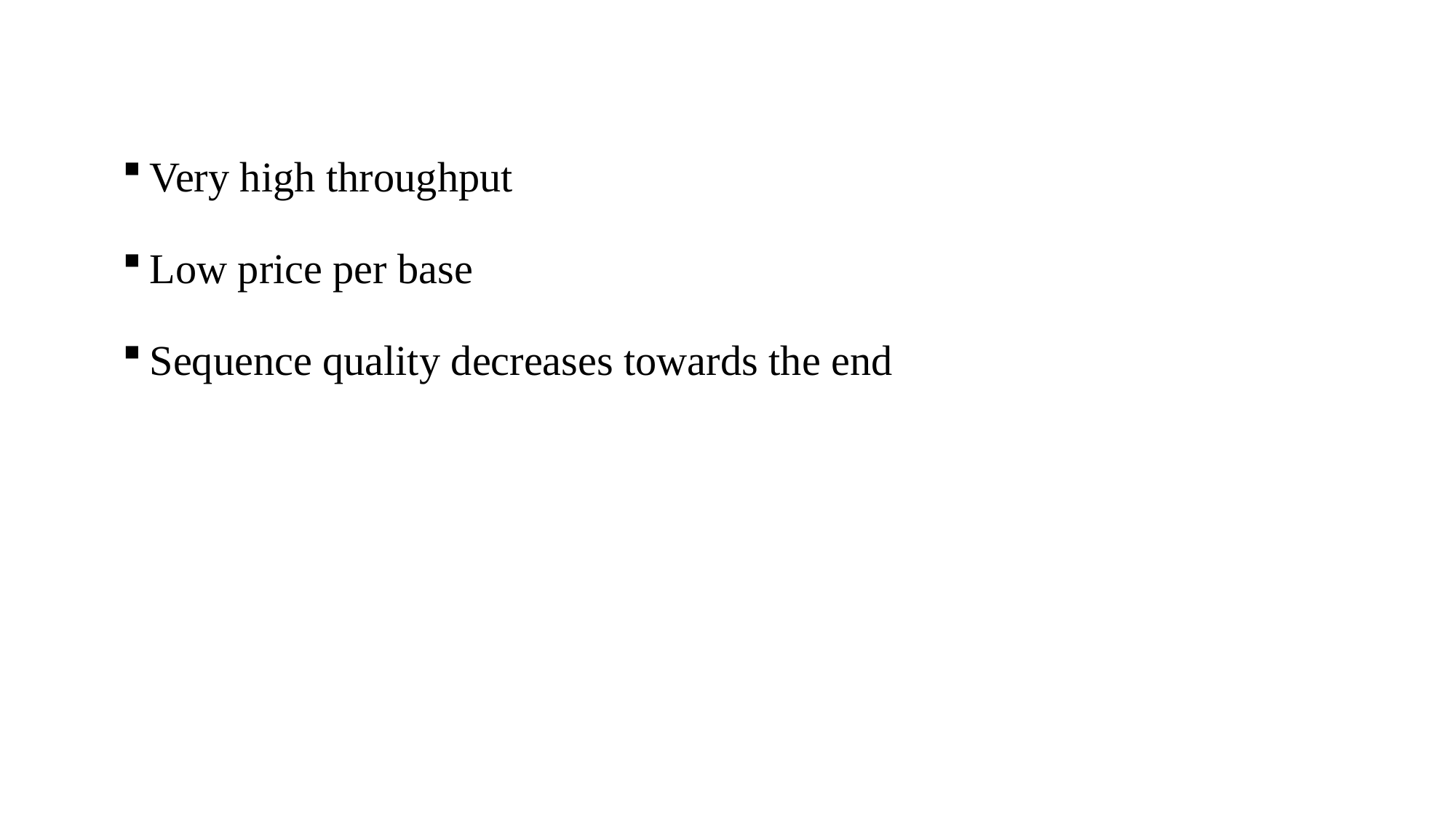

Very high throughput
Low price per base
Sequence quality decreases towards the end